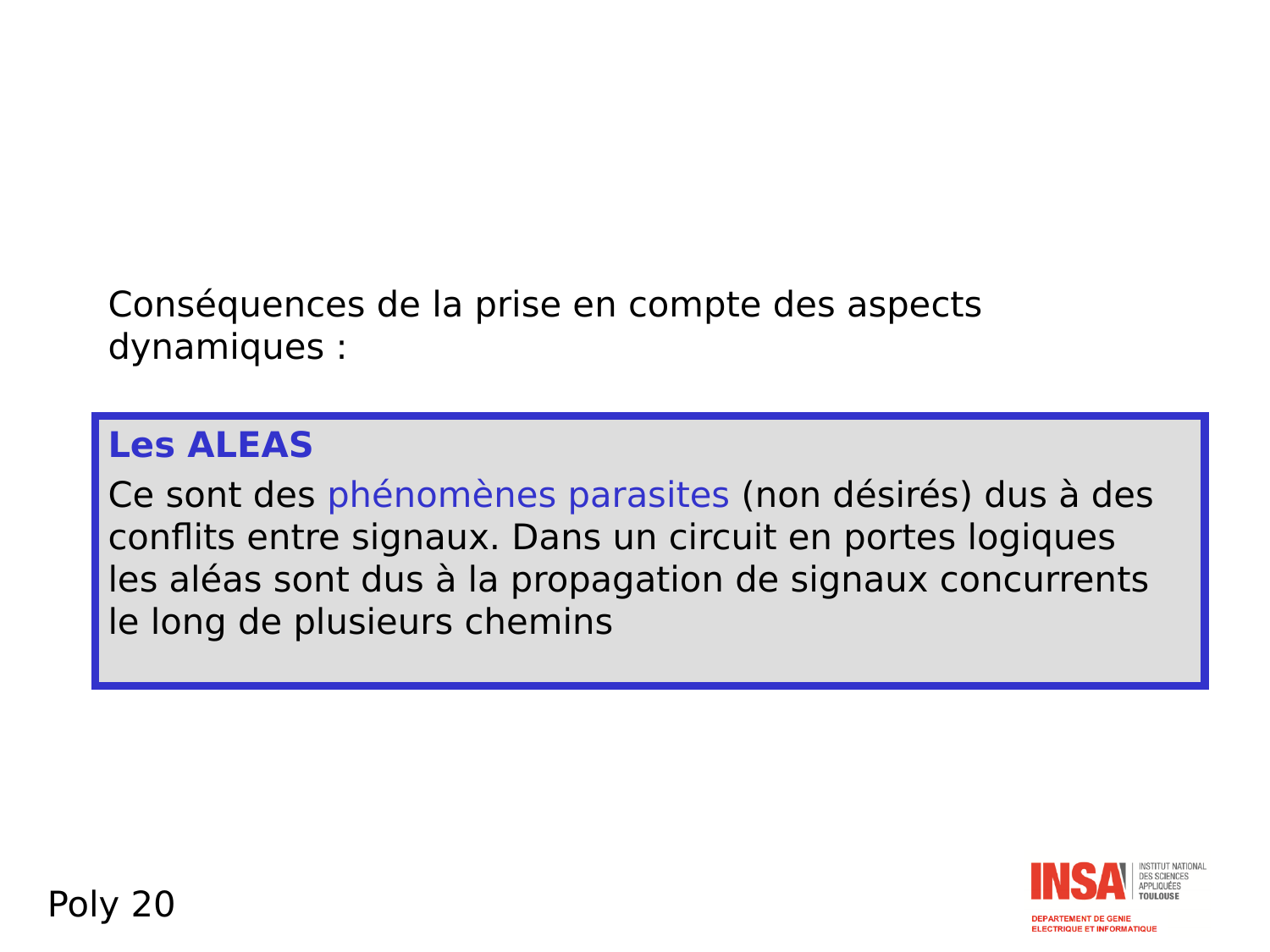

Conséquences de la prise en compte des aspects dynamiques :

Les ALEAS
Ce sont des phénomènes parasites (non désirés) dus à des conflits entre signaux. Dans un circuit en portes logiques les aléas sont dus à la propagation de signaux concurrents le long de plusieurs chemins

Poly 20